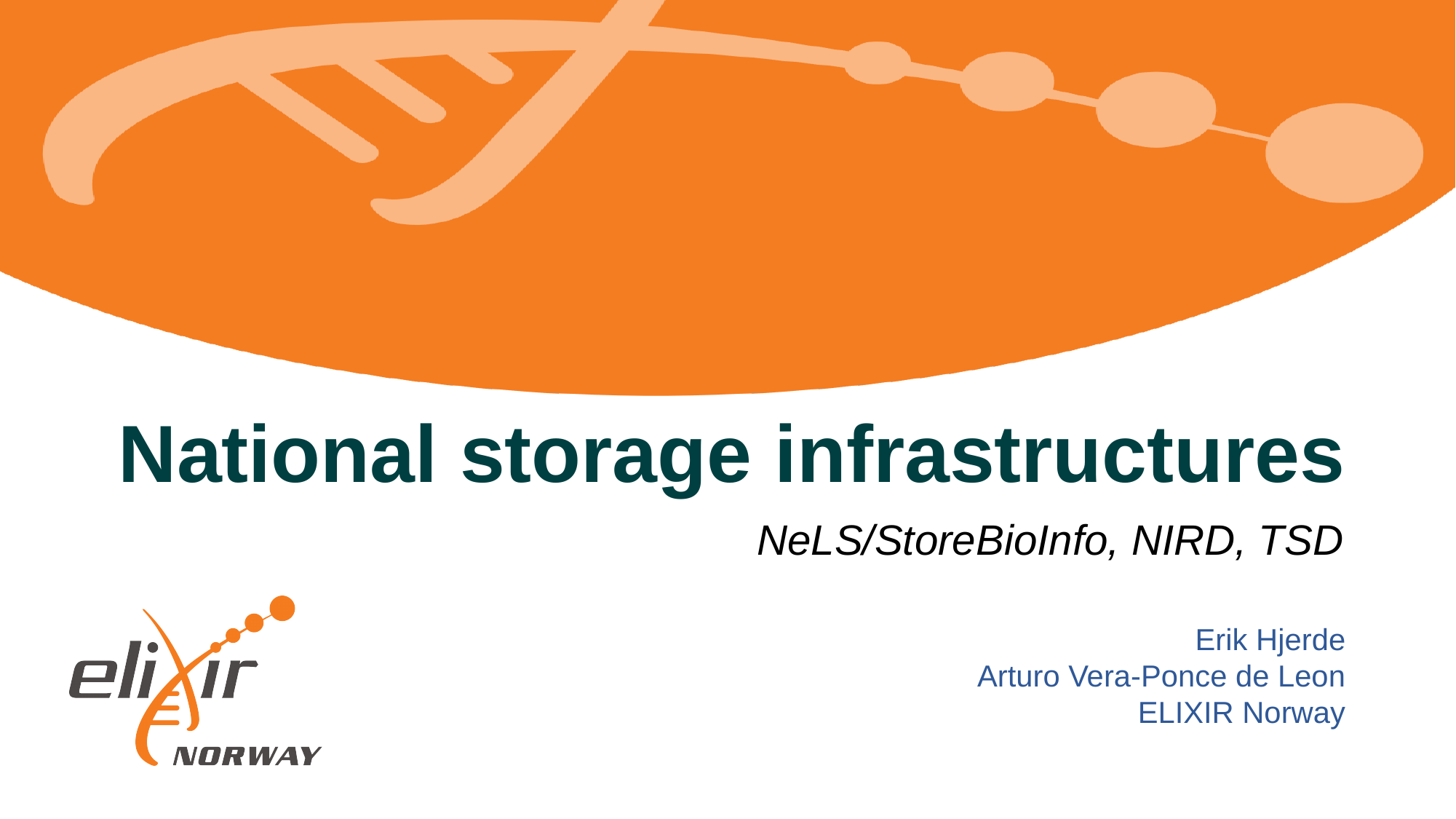

# National storage infrastructures
NeLS/StoreBioInfo, NIRD, TSD
Erik Hjerde
Arturo Vera-Ponce de Leon
ELIXIR Norway